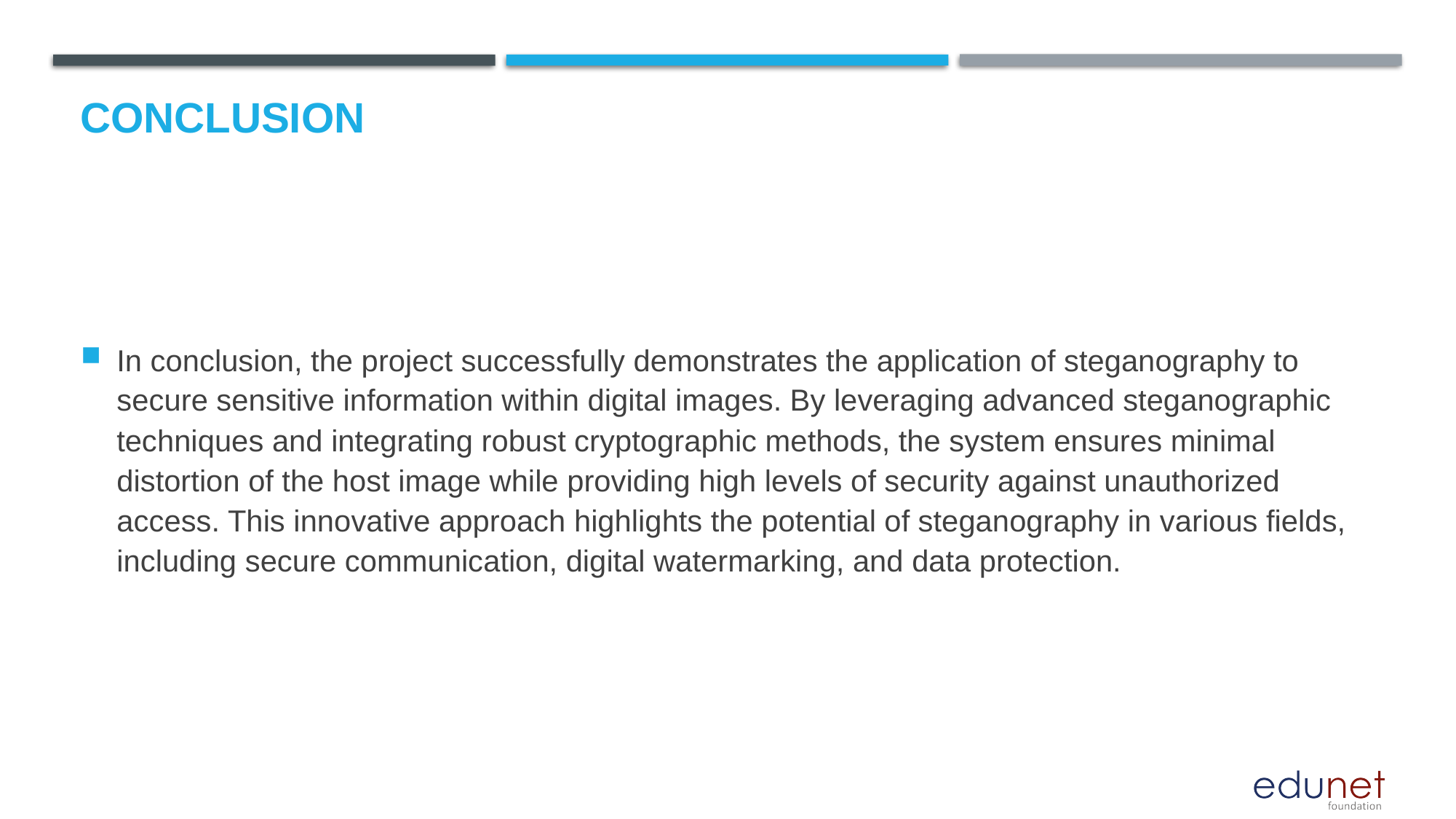

# Conclusion
In conclusion, the project successfully demonstrates the application of steganography to secure sensitive information within digital images. By leveraging advanced steganographic techniques and integrating robust cryptographic methods, the system ensures minimal distortion of the host image while providing high levels of security against unauthorized access. This innovative approach highlights the potential of steganography in various fields, including secure communication, digital watermarking, and data protection.